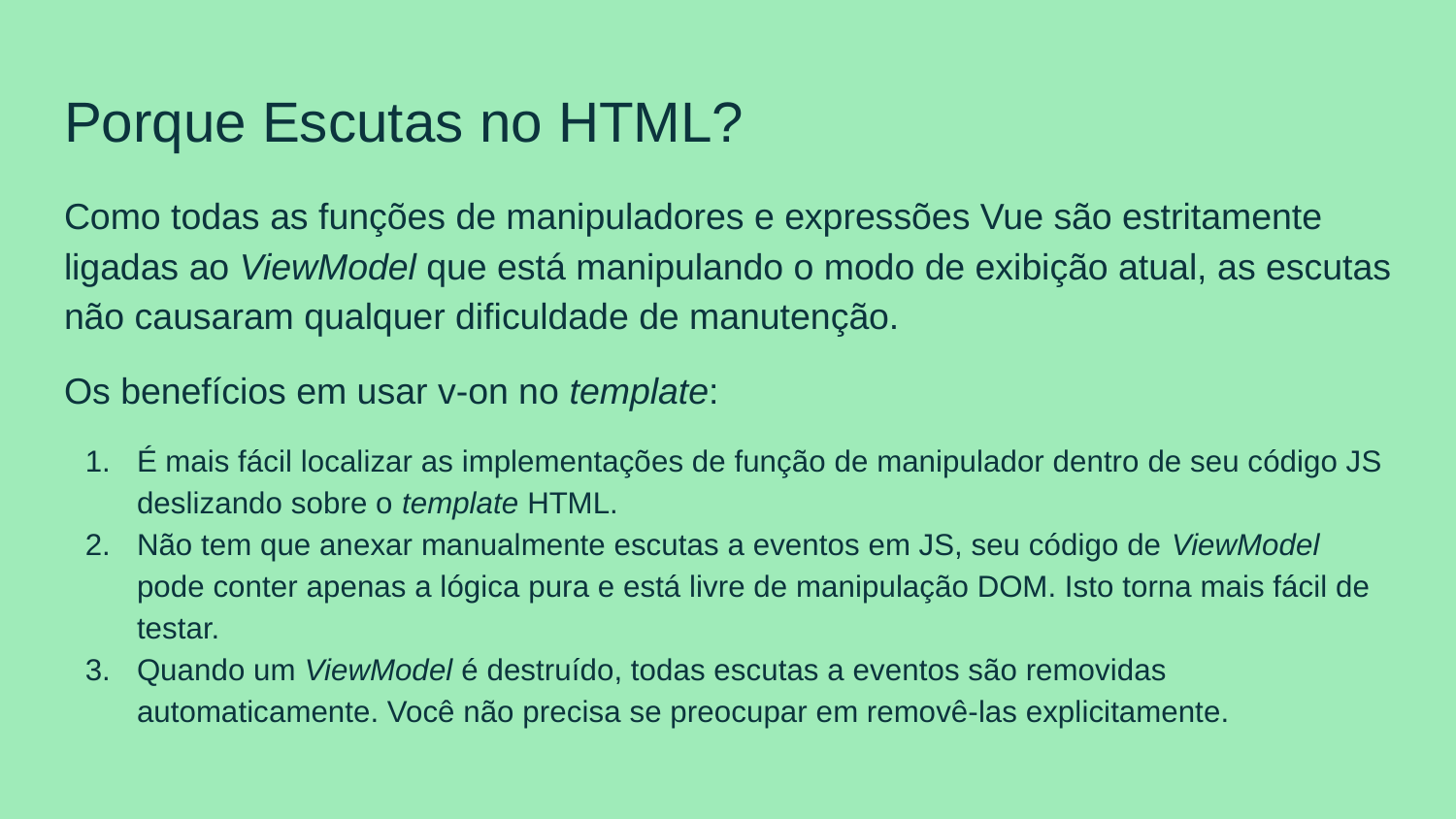

# Porque Escutas no HTML?
Como todas as funções de manipuladores e expressões Vue são estritamente ligadas ao ViewModel que está manipulando o modo de exibição atual, as escutas não causaram qualquer dificuldade de manutenção.
Os benefícios em usar v-on no template:
É mais fácil localizar as implementações de função de manipulador dentro de seu código JS deslizando sobre o template HTML.
Não tem que anexar manualmente escutas a eventos em JS, seu código de ViewModel pode conter apenas a lógica pura e está livre de manipulação DOM. Isto torna mais fácil de testar.
Quando um ViewModel é destruído, todas escutas a eventos são removidas automaticamente. Você não precisa se preocupar em removê-las explicitamente.